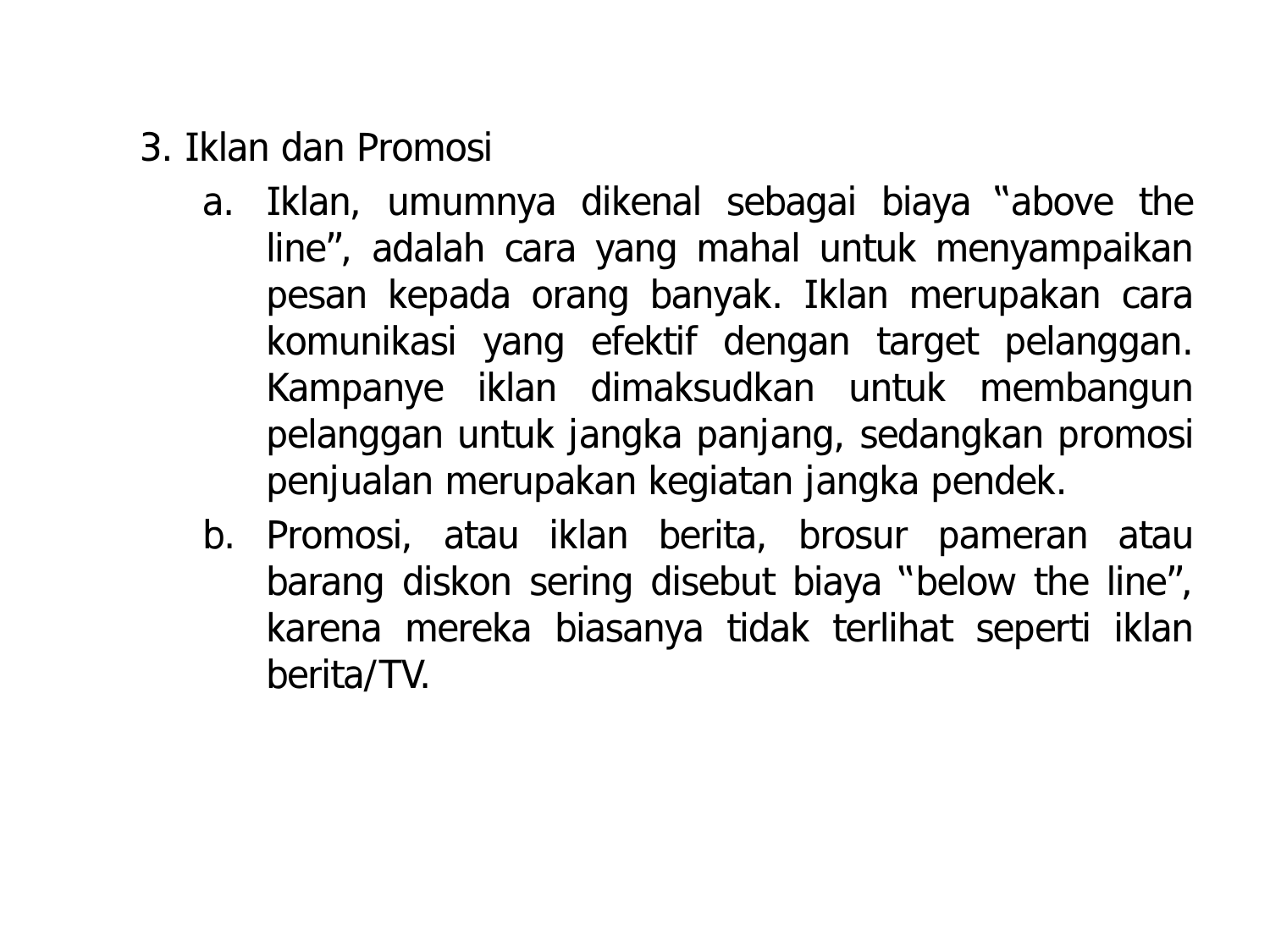

3. Iklan dan Promosi
Iklan, umumnya dikenal sebagai biaya “above the line”, adalah cara yang mahal untuk menyampaikan pesan kepada orang banyak. Iklan merupakan cara komunikasi yang efektif dengan target pelanggan. Kampanye iklan dimaksudkan untuk membangun pelanggan untuk jangka panjang, sedangkan promosi penjualan merupakan kegiatan jangka pendek.
Promosi, atau iklan berita, brosur pameran atau barang diskon sering disebut biaya “below the line”, karena mereka biasanya tidak terlihat seperti iklan berita/TV.

LDKJFAK